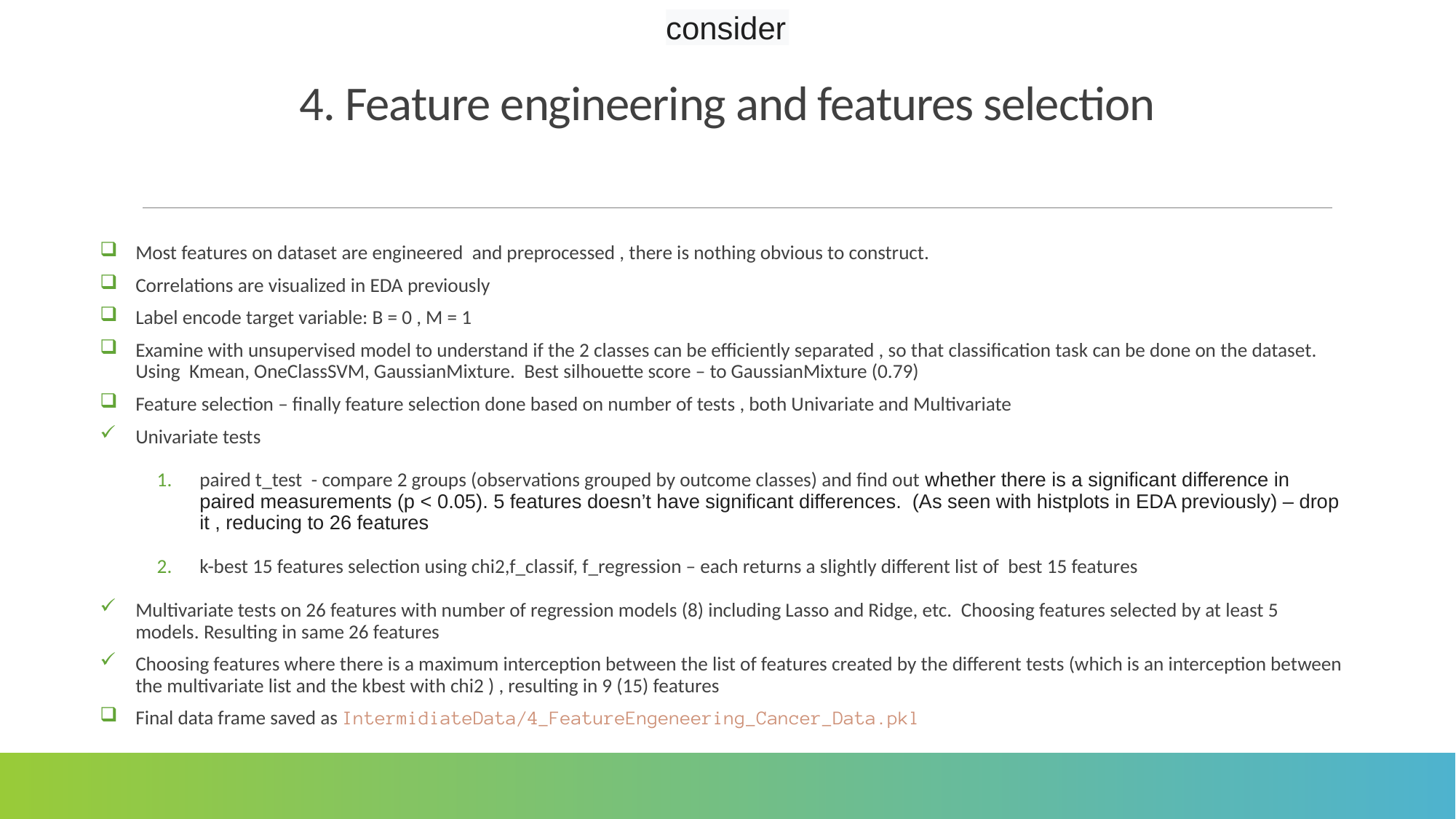

consider
# 4. Feature engineering and features selection

Most features on dataset are engineered  and preprocessed , there is nothing obvious to construct.
Correlations are visualized in EDA previously
Label encode target variable: B = 0 , M = 1
Examine with unsupervised model to understand if the 2 classes can be efficiently separated , so that classification task can be done on the dataset.
Using  Kmean, OneClassSVM, GaussianMixture.  Best silhouette score – to GaussianMixture (0.79)
Feature selection – finally feature selection done based on number of tests , both Univariate and Multivariate
Univariate tests
paired t_test  - compare 2 groups (observations grouped by outcome classes) and find out whether there is a significant difference in paired measurements (p < 0.05). 5 features doesn’t have significant differences.  (As seen with histplots in EDA previously) – drop it , reducing to 26 features
k-best 15 features selection using chi2,f_classif, f_regression – each returns a slightly different list of  best 15 features
Multivariate tests on 26 features with number of regression models (8) including Lasso and Ridge, etc.  Choosing features selected by at least 5 models. Resulting in same 26 features
Choosing features where there is a maximum interception between the list of features created by the different tests (which is an interception between the multivariate list and the kbest with chi2 ) , resulting in 9 (15) features
Final data frame saved as IntermidiateData/4_FeatureEngeneering_Cancer_Data.pkl